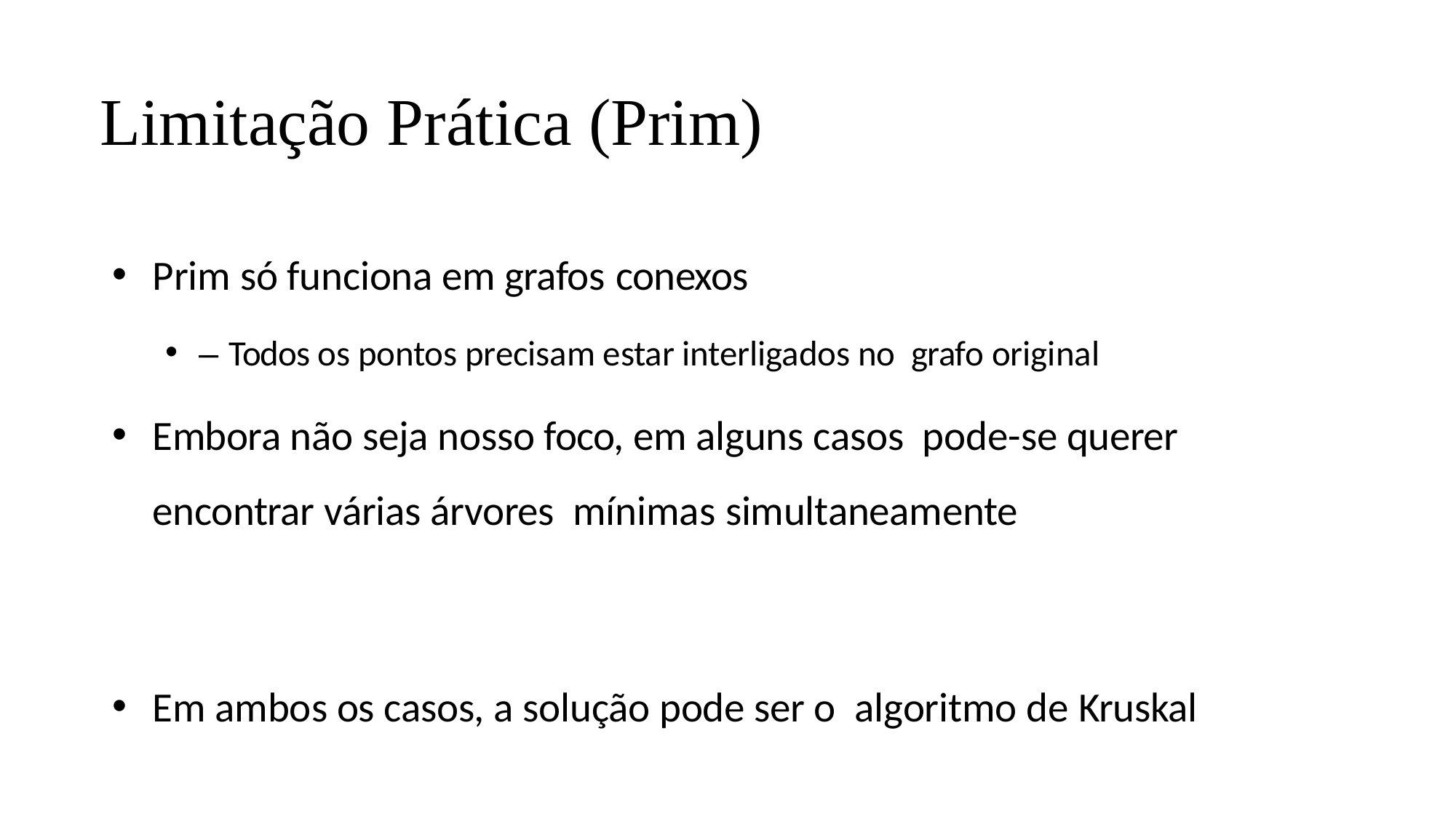

# Limitação Prática (Prim)
Prim só funciona em grafos conexos
– Todos os pontos precisam estar interligados no  grafo original
Embora não seja nosso foco, em alguns casos  pode-se querer encontrar várias árvores  mínimas simultaneamente

Em ambos os casos, a solução pode ser o  algoritmo de Kruskal